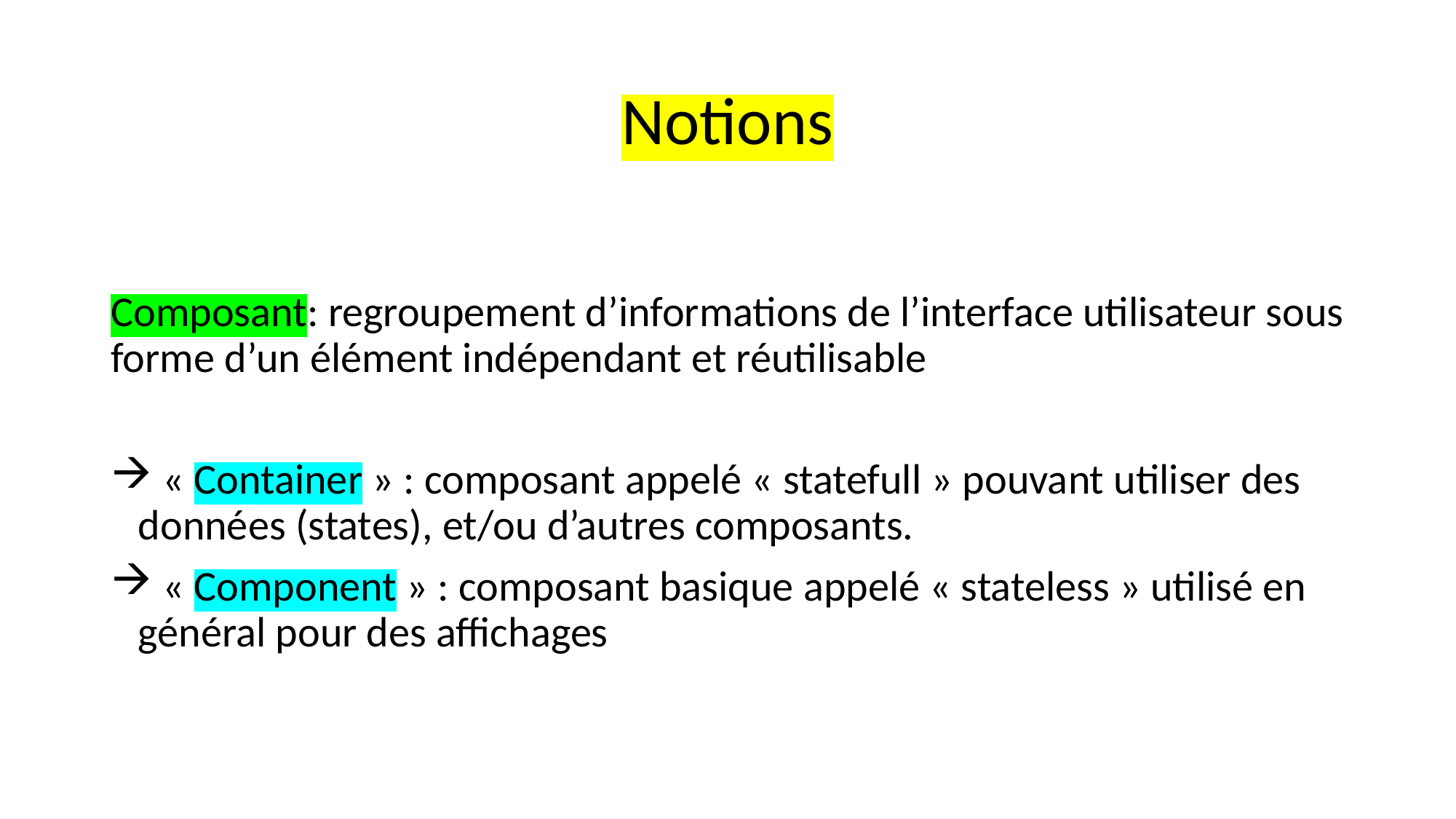

# Notions

Composant: regroupement d’informations de l’interface utilisateur sous forme d’un élément indépendant et réutilisable

 « Container » : composant appelé « statefull » pouvant utiliser des données (states), et/ou d’autres composants.
 « Component » : composant basique appelé « stateless » utilisé en général pour des affichages